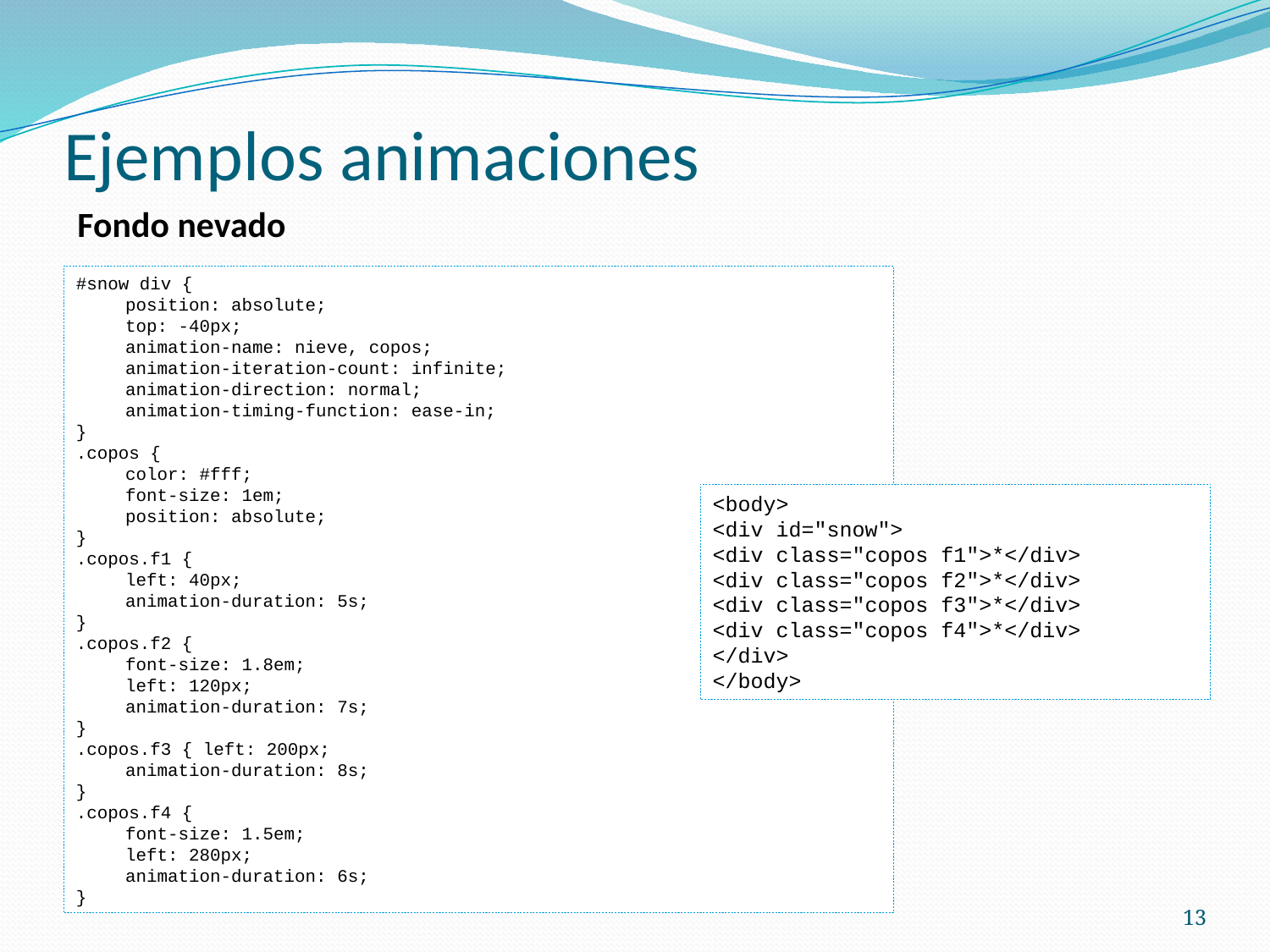

# Ejemplos animaciones
Fondo nevado

#snow div {
position: absolute;
top: -40px;
animation-name: nieve, copos;
animation-iteration-count: infinite;
animation-direction: normal;
animation-timing-function: ease-in;
}
.copos {
color: #fff;
font-size: 1em;
position: absolute;
}
.copos.f1 {
left: 40px;
animation-duration: 5s;
}
.copos.f2 {
font-size: 1.8em;
left: 120px;
animation-duration: 7s;
}
.copos.f3 { left: 200px;
animation-duration: 8s;
}
.copos.f4 {
font-size: 1.5em;
left: 280px;
animation-duration: 6s;
}
<body>
<div id="snow">
<div class="copos f1">*</div>
<div class="copos f2">*</div>
<div class="copos f3">*</div>
<div class="copos f4">*</div>
</div>
</body>
13